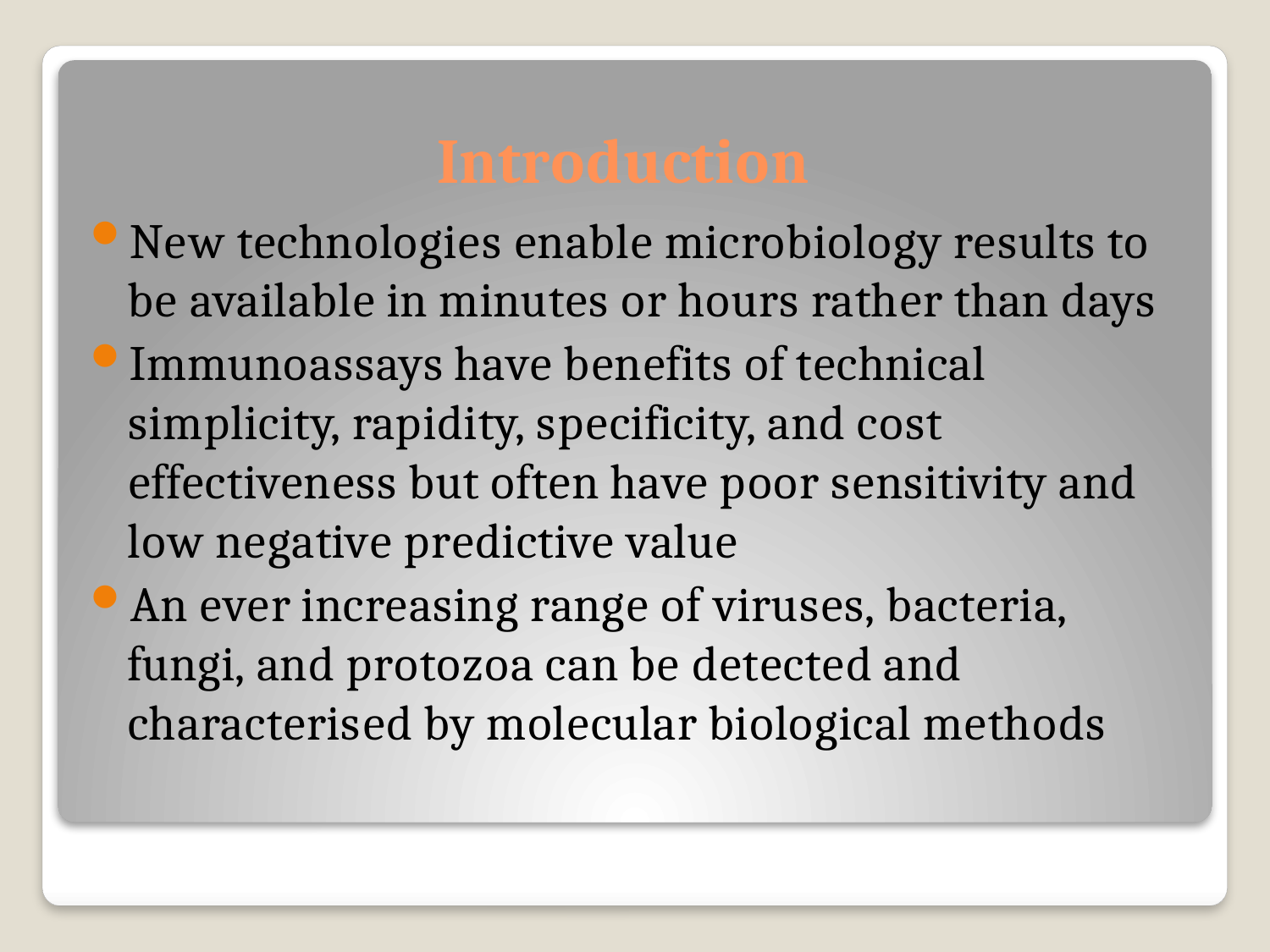

# Introduction
New technologies enable microbiology results to be available in minutes or hours rather than days
Immunoassays have benefits of technical simplicity, rapidity, specificity, and cost effectiveness but often have poor sensitivity and low negative predictive value
An ever increasing range of viruses, bacteria, fungi, and protozoa can be detected and characterised by molecular biological methods